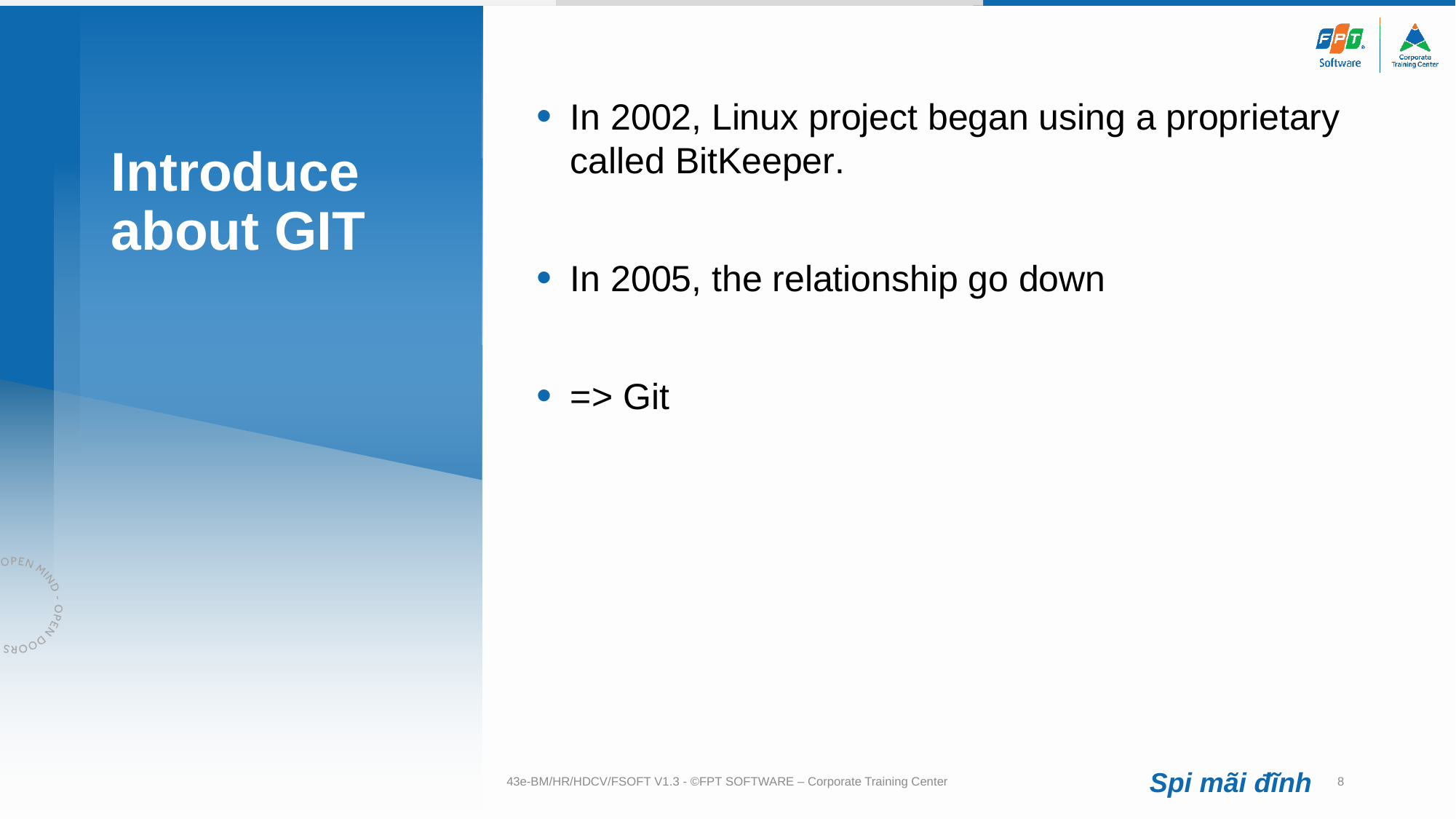

# Introduce about GIT
In 2002, Linux project began using a proprietary called BitKeeper.

In 2005, the relationship go down

=> Git

43e-BM/HR/HDCV/FSOFT V1.3 - ©FPT SOFTWARE – Corporate Training Center
8
Spi mãi đĩnh